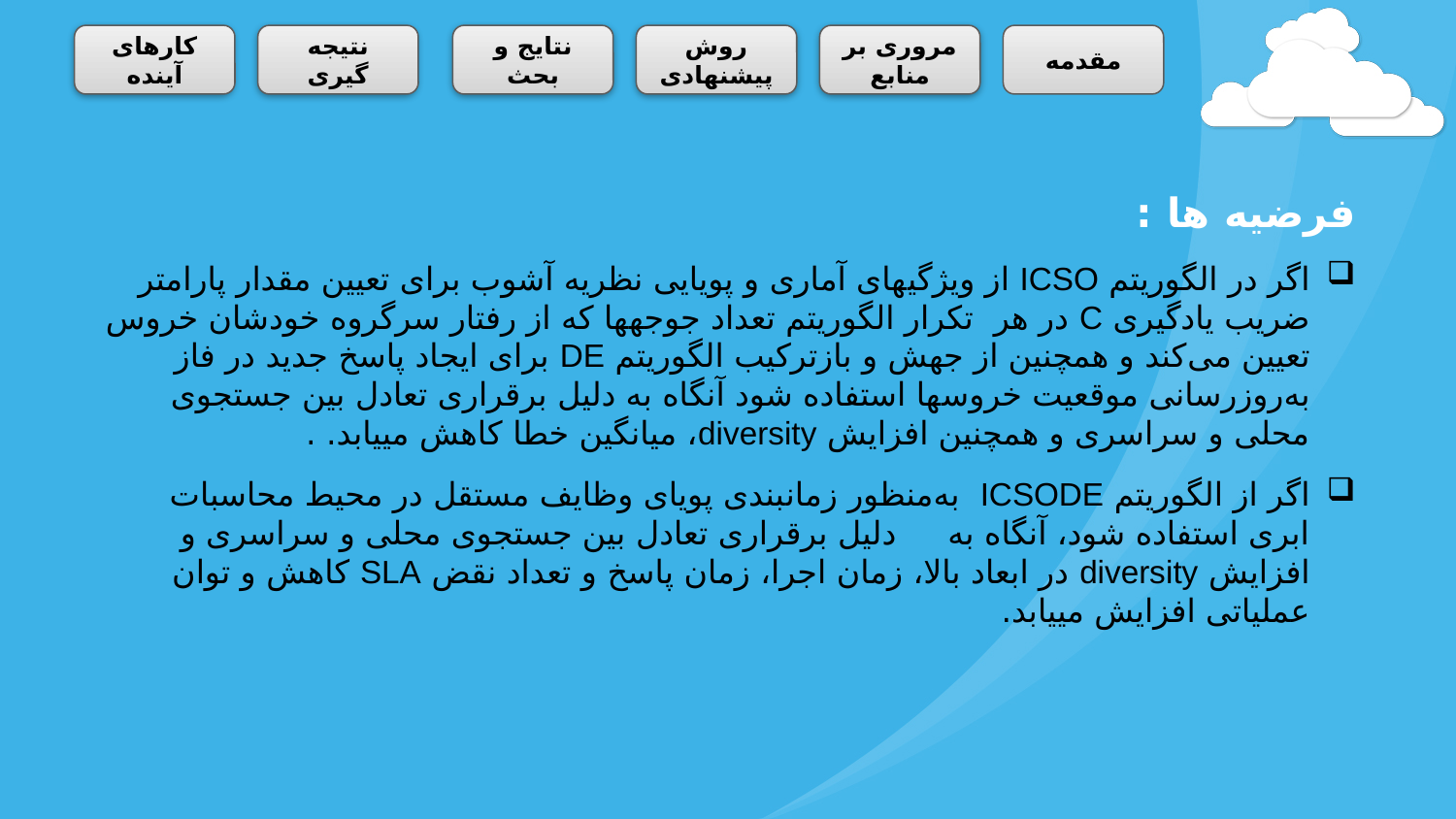

کارهای آینده
نتیجه گیری
نتایج و بحث
روش پیشنهادی
مروری بر منابع
مقدمه
فرضیه ها :
اگر در الگوریتم ICSO از ویژگی­های آماری و پویایی نظریه آشوب برای تعیین مقدار پارامتر ضریب یادگیری C در هر  تکرار الگوریتم تعداد جوجه­ها که از رفتار سرگروه خودشان خروس تعیین می‌کند و همچنین از جهش و بازترکیب الگوریتم DE برای ایجاد پاسخ جدید در فاز به‌روزرسانی موقعیت خروس­ها استفاده شود آنگاه به دلیل برقراری تعادل بین جستجوی محلی و سراسری و همچنین افزایش diversity، میانگین خطا کاهش می­یابد. .
اگر از الگوریتم ICSODE  به‌منظور زمان­بندی پویای وظایف مستقل در محیط محاسبات ابری استفاده شود، آنگاه به     دلیل برقراری تعادل بین جستجوی محلی و سراسری و افزایش diversity در ابعاد بالا، زمان اجرا، زمان پاسخ و تعداد نقض SLA کاهش و توان عملیاتی افزایش می­یابد.